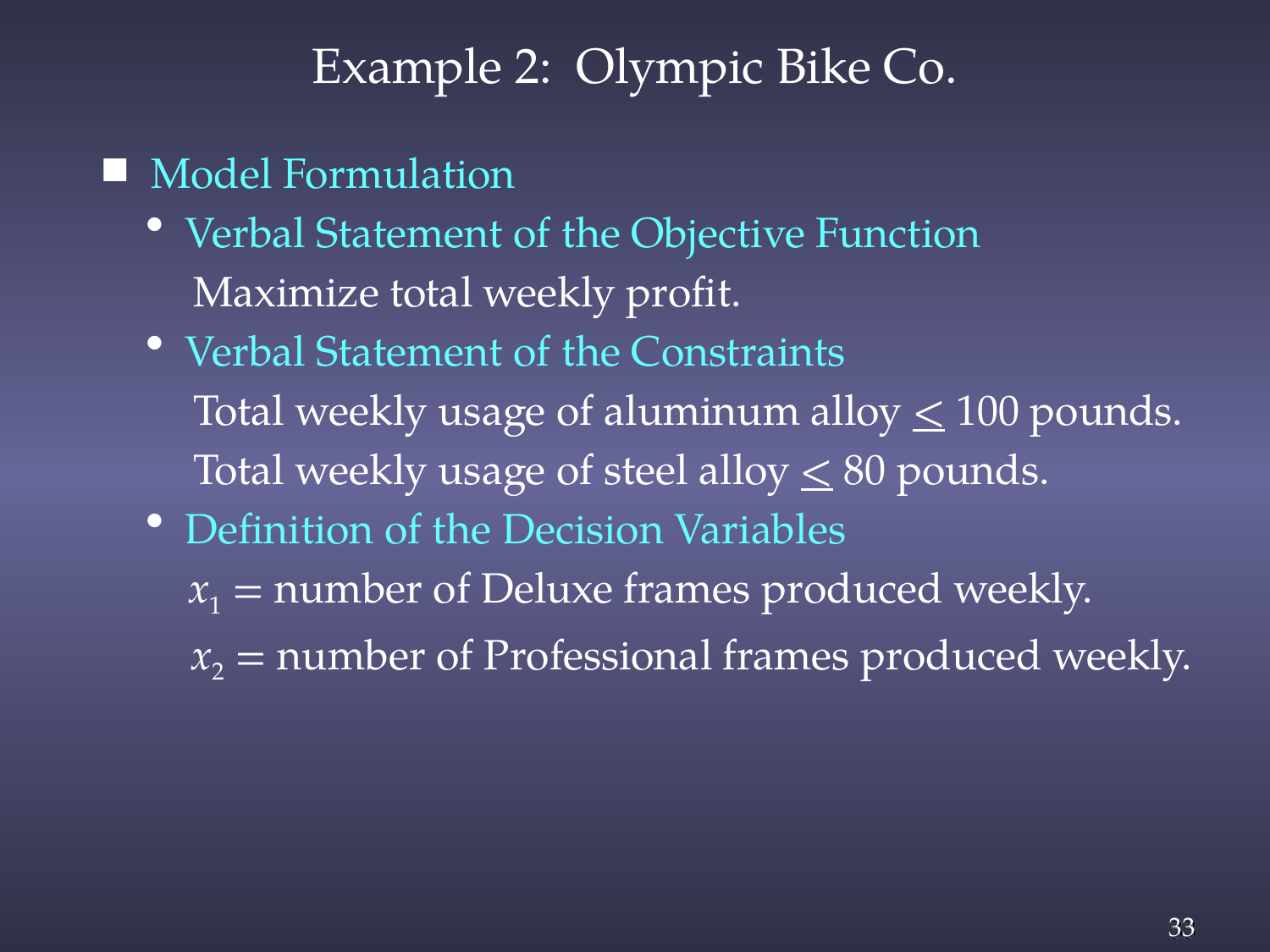

# Example 2:  Olympic Bike Co.
  Model Formulation
Verbal Statement of the Objective Function
	      Maximize total weekly profit.
Verbal Statement of the Constraints
	      Total weekly usage of aluminum alloy < 100 pounds.
	      Total weekly usage of steel alloy < 80 pounds.
Definition of the Decision Variables
    x1 = number of Deluxe frames produced weekly.
        x2 = number of Professional frames produced weekly.